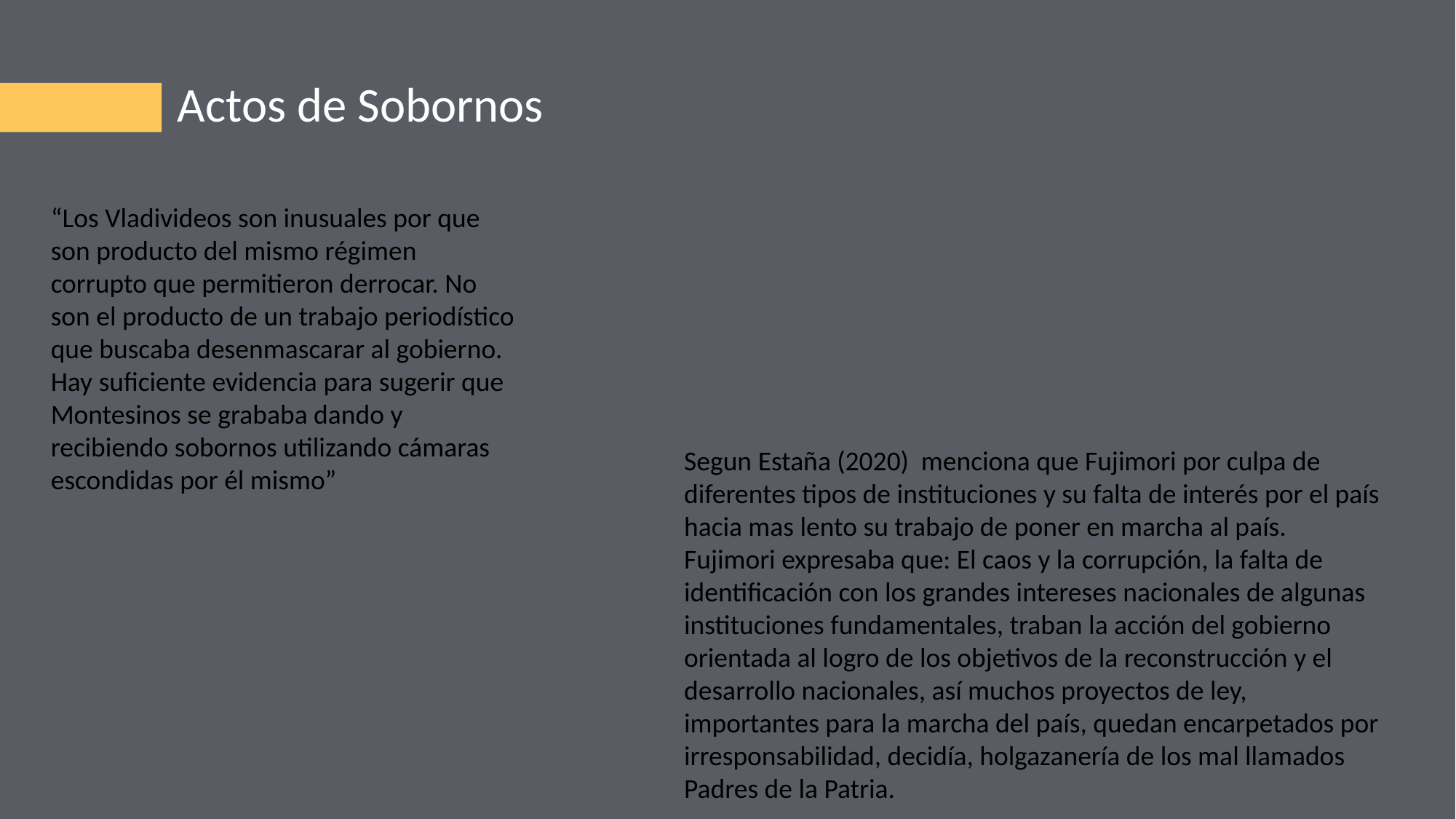

Actos de Sobornos

“Los Vladivideos son inusuales por que son producto del mismo régimen corrupto que permitieron derrocar. No son el producto de un trabajo periodístico que buscaba desenmascarar al gobierno. Hay suficiente evidencia para sugerir que Montesinos se grababa dando y recibiendo sobornos utilizando cámaras escondidas por él mismo”
Segun Estaña (2020)  menciona que Fujimori por culpa de diferentes tipos de instituciones y su falta de interés por el país hacia mas lento su trabajo de poner en marcha al país. Fujimori expresaba que: El caos y la corrupción, la falta de identificación con los grandes intereses nacionales de algunas instituciones fundamentales, traban la acción del gobierno orientada al logro de los objetivos de la reconstrucción y el desarrollo nacionales, así muchos proyectos de ley, importantes para la marcha del país, quedan encarpetados por irresponsabilidad, decidía, holgazanería de los mal llamados Padres de la Patria.